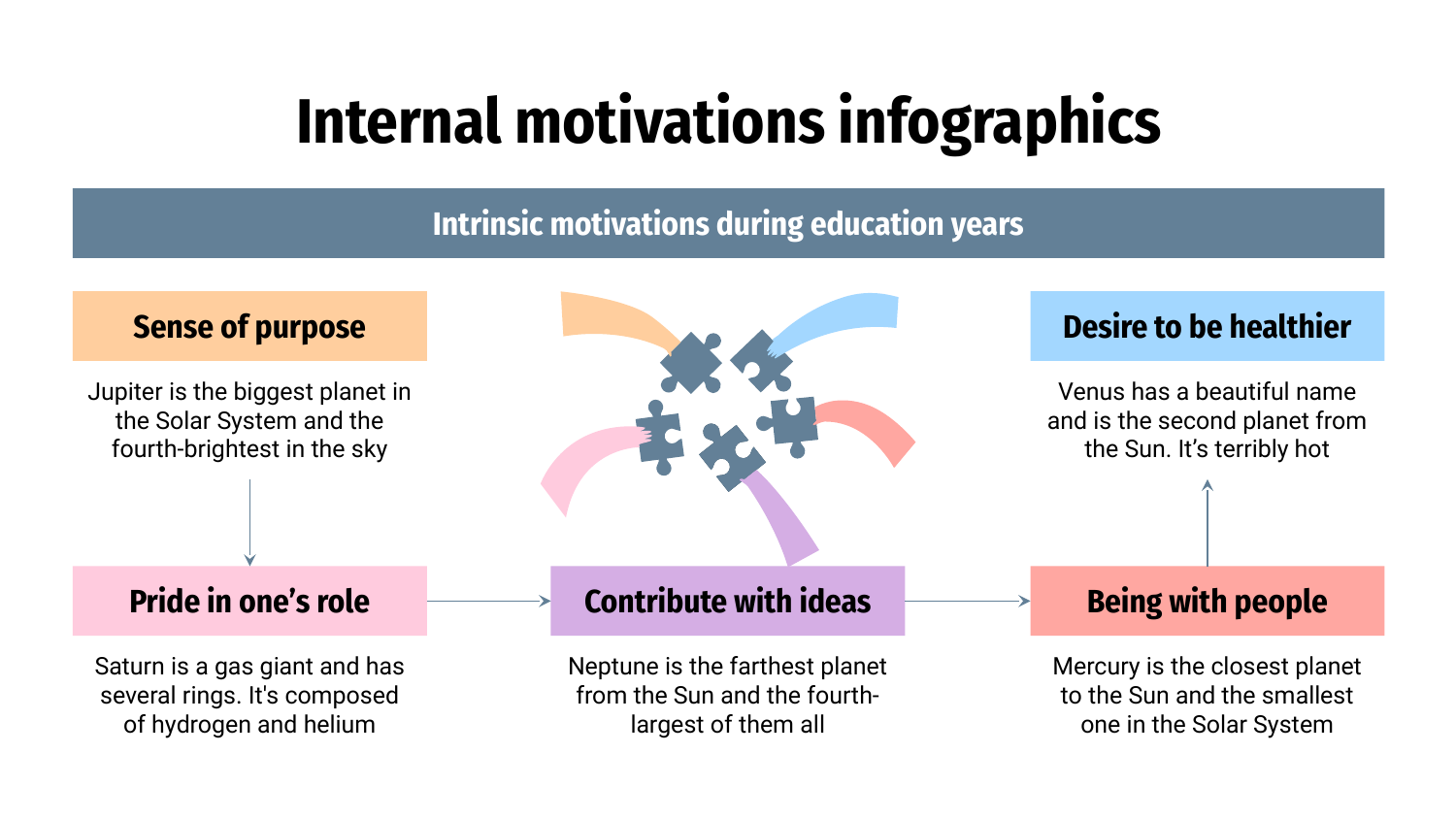

# Internal motivations infographics
Intrinsic motivations during education years
Sense of purpose
Jupiter is the biggest planet in the Solar System and the fourth-brightest in the sky
Desire to be healthier
Venus has a beautiful name and is the second planet from the Sun. It’s terribly hot

Pride in one’s role
Saturn is a gas giant and has several rings. It's composed of hydrogen and helium
Contribute with ideas
Neptune is the farthest planet from the Sun and the fourth-largest of them all
Being with people
Mercury is the closest planet to the Sun and the smallest one in the Solar System